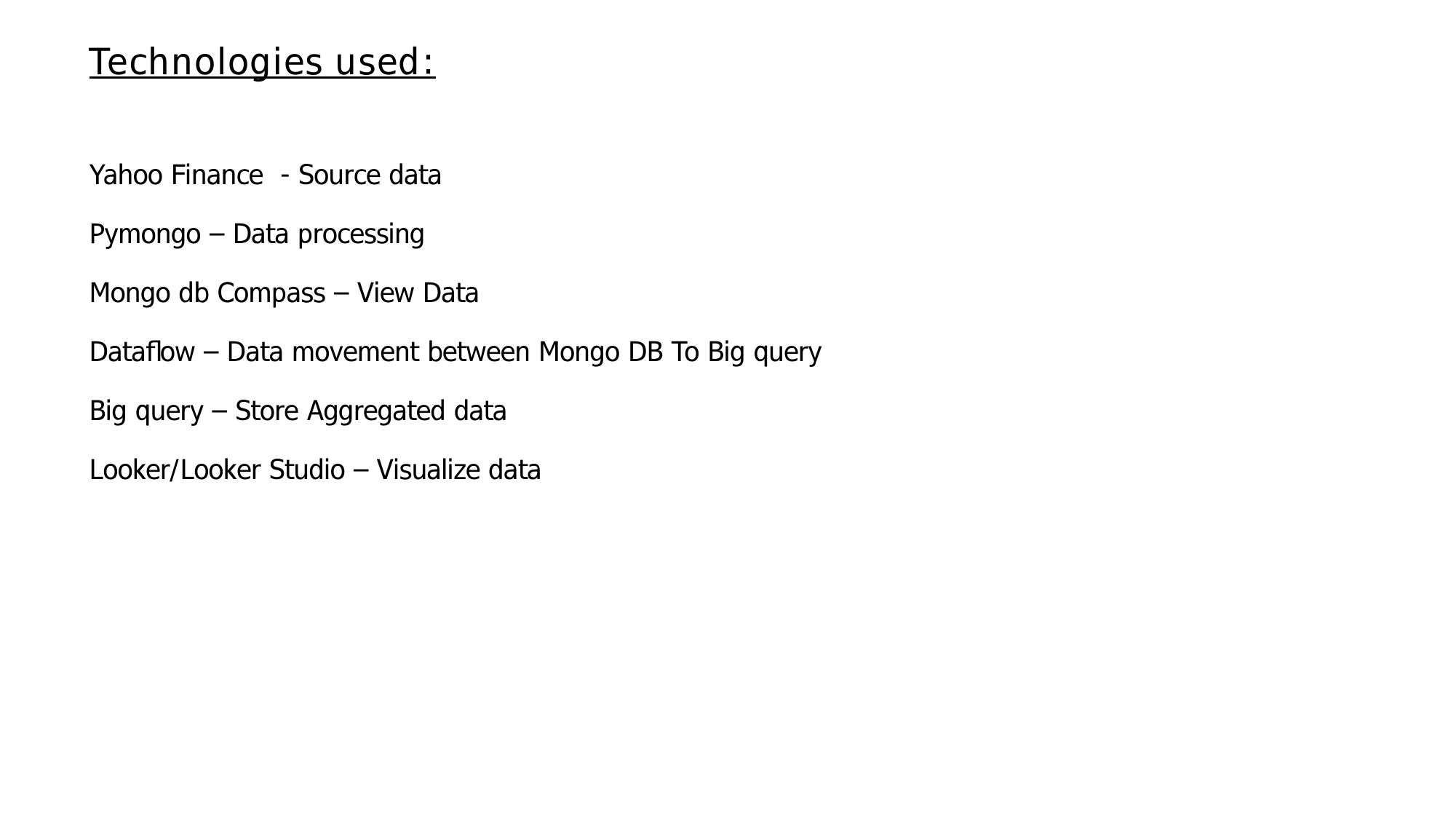

Technologies used:
Yahoo Finance  - Source data
Pymongo – Data processing
Mongo db Compass – View Data
Dataflow – Data movement between Mongo DB To Big query
Big query – Store Aggregated data
Looker/Looker Studio – Visualize data